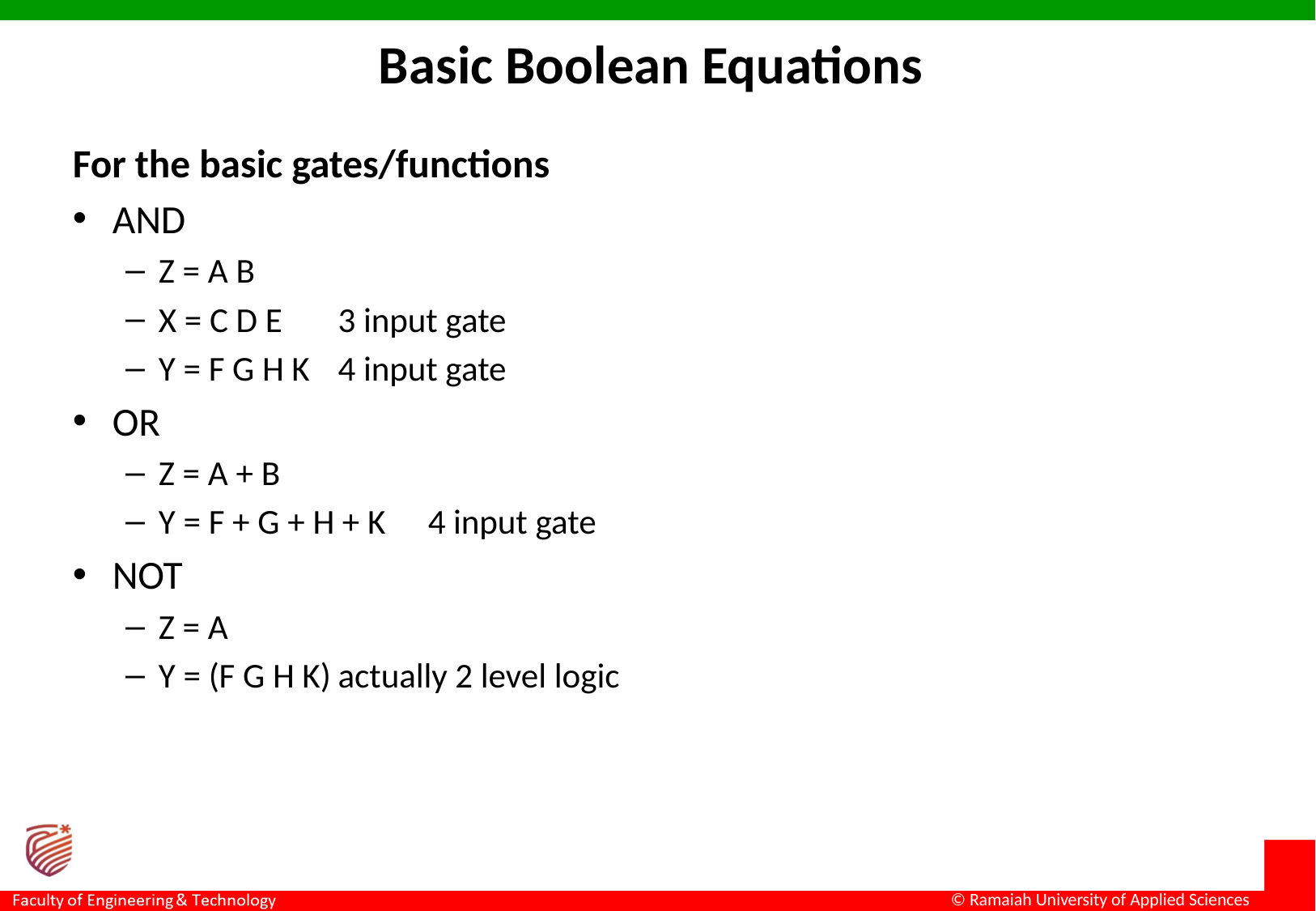

Basic Boolean Equations
For the basic gates/functions
AND
Z = A B
X = C D E		3 input gate
Y = F G H K	4 input gate
OR
Z = A + B
Y = F + G + H + K 	4 input gate
NOT
Z = A
Y = (F G H K)		actually 2 level logic